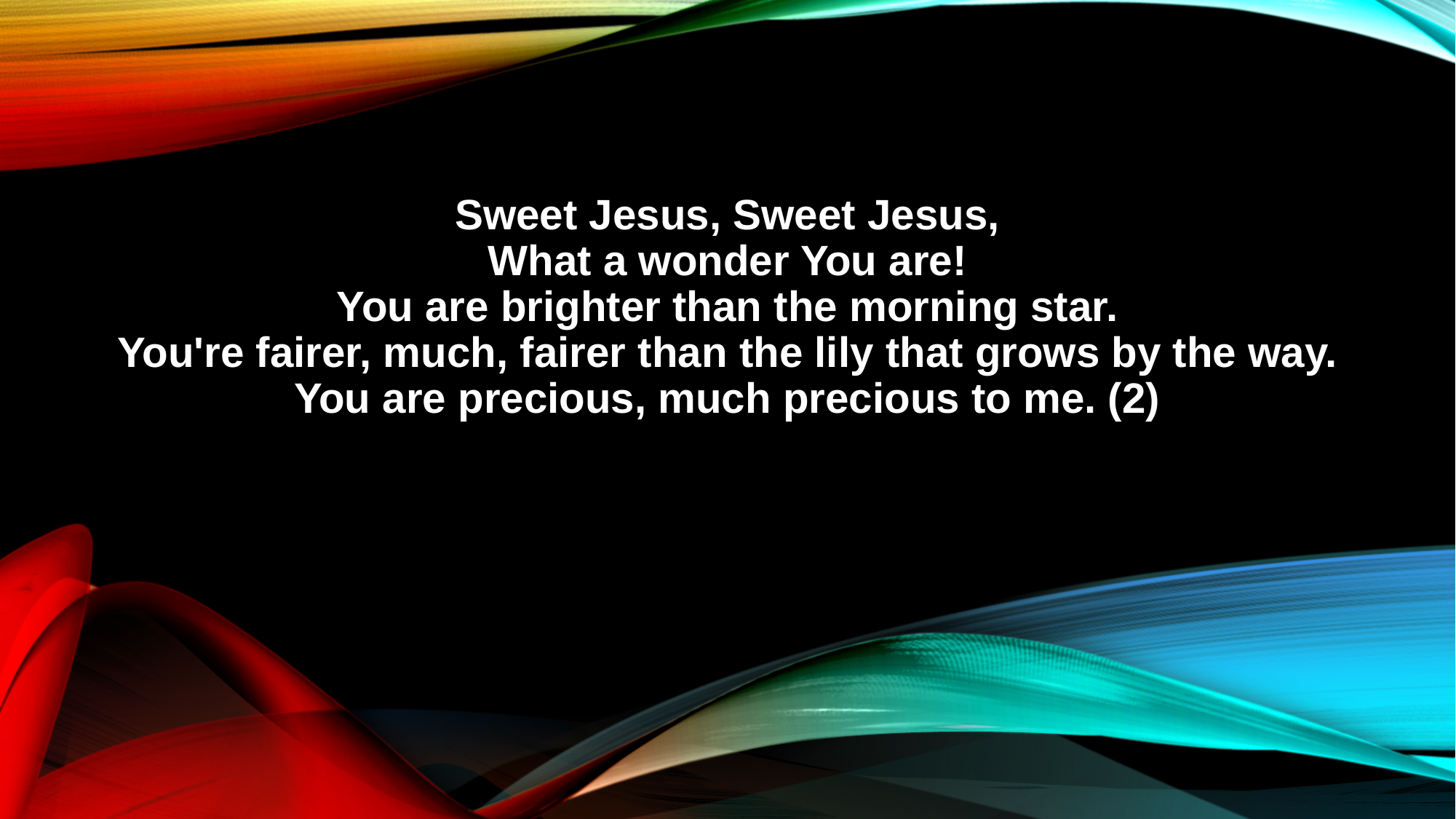

Sweet Jesus, Sweet Jesus,
What a wonder You are!
You are brighter than the morning star.
You're fairer, much, fairer than the lily that grows by the way.
You are precious, much precious to me. (2)